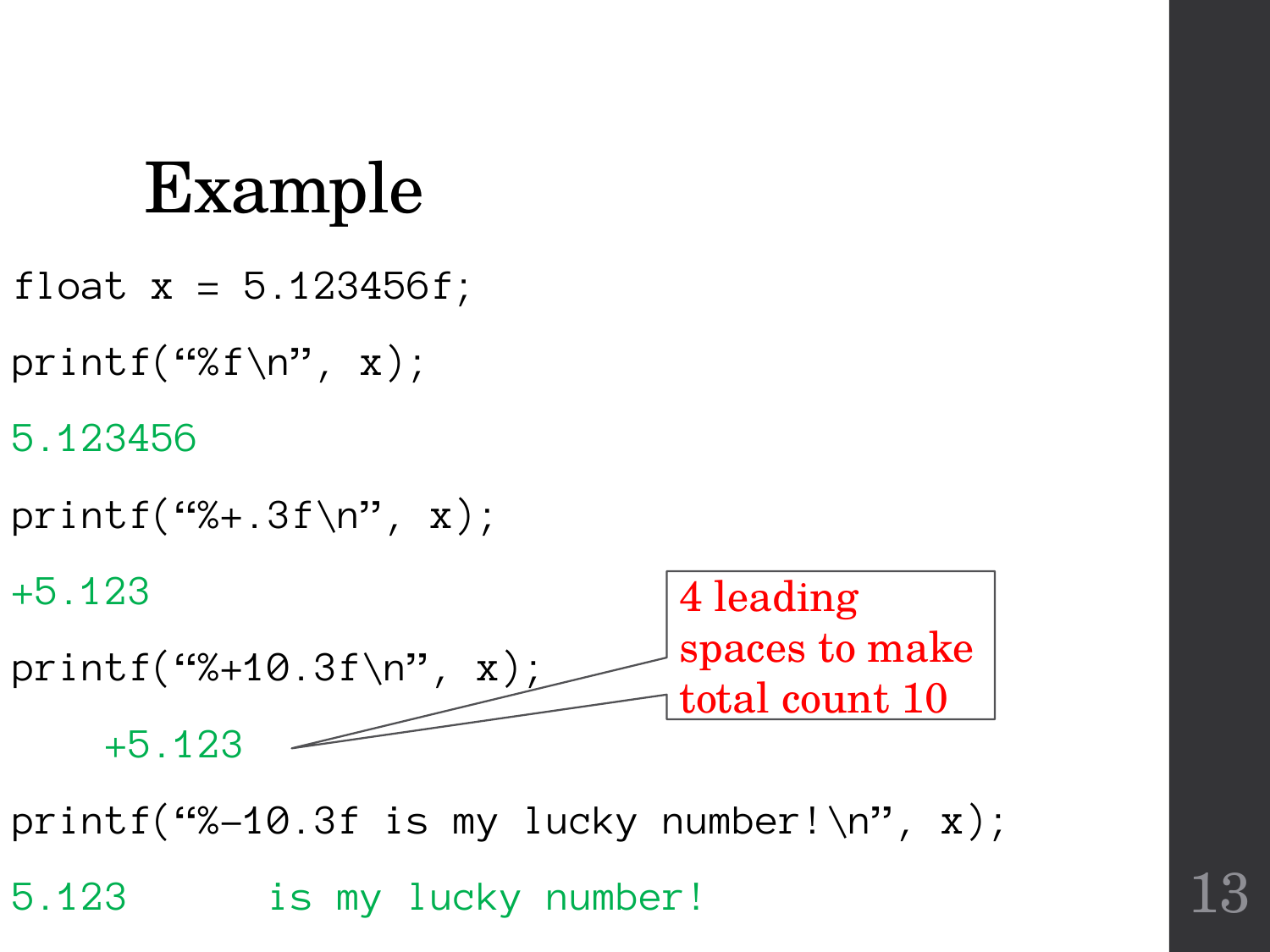

# Example
float x = 5.123456f;
printf(“%f\n”, x);
5.123456
printf(“%+.3f\n”, x);
+5.123
printf(“%+10.3f\n”, x);
    +5.123
printf(“%-10.3f is my lucky number!\n”, x);
5.123      is my lucky number!
4 leading spaces to make total count 10
13